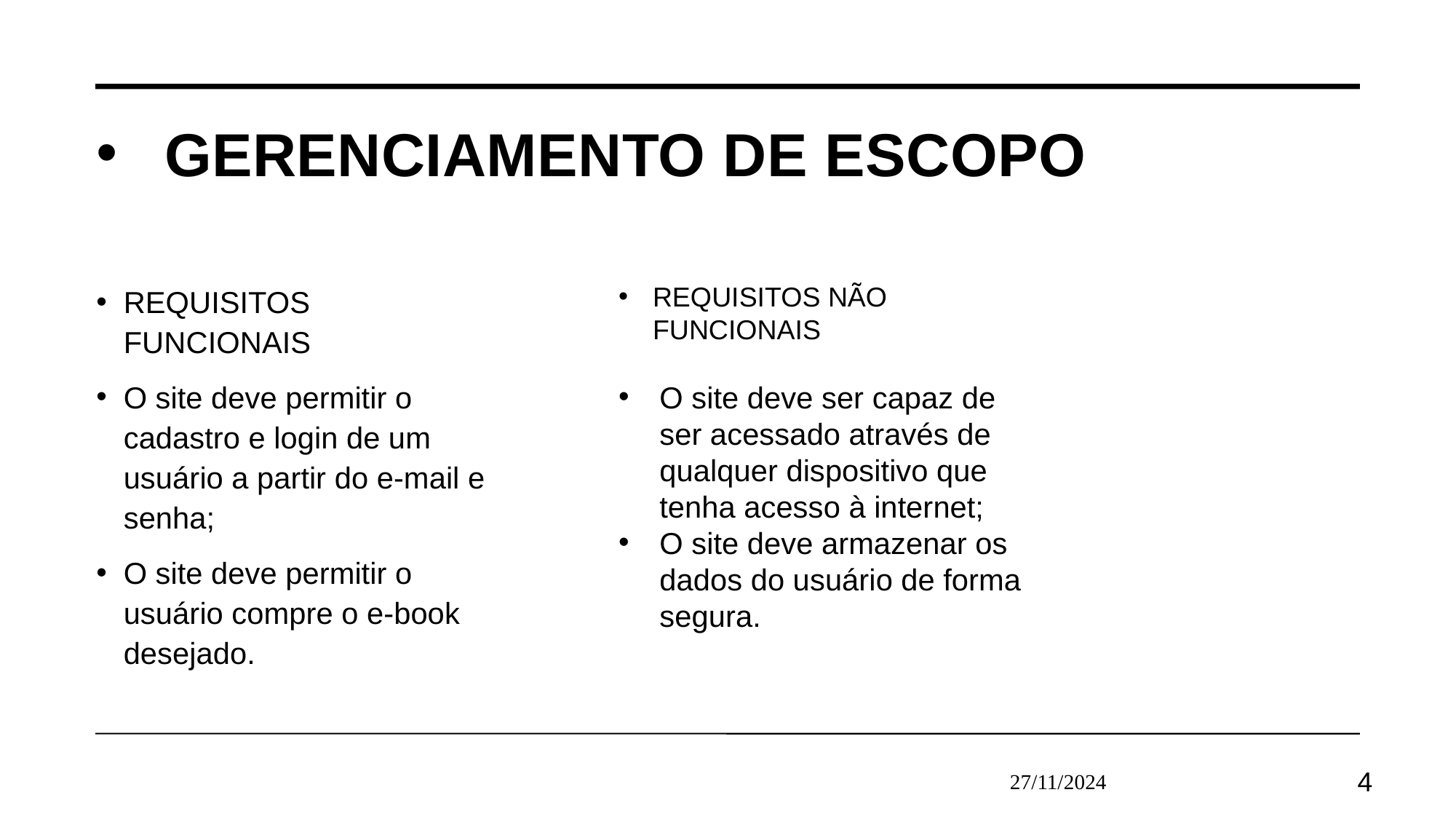

# GERENCIAMENTO DE ESCOPO
REQUISITOS FUNCIONAIS
O site deve permitir o cadastro e login de um usuário a partir do e-mail e senha;
O site deve permitir o usuário compre o e-book desejado.

REQUISITOS NÃO FUNCIONAIS

O site deve ser capaz de ser acessado através de qualquer dispositivo que tenha acesso à internet;
O site deve armazenar os dados do usuário de forma segura.

27/11/2024
4